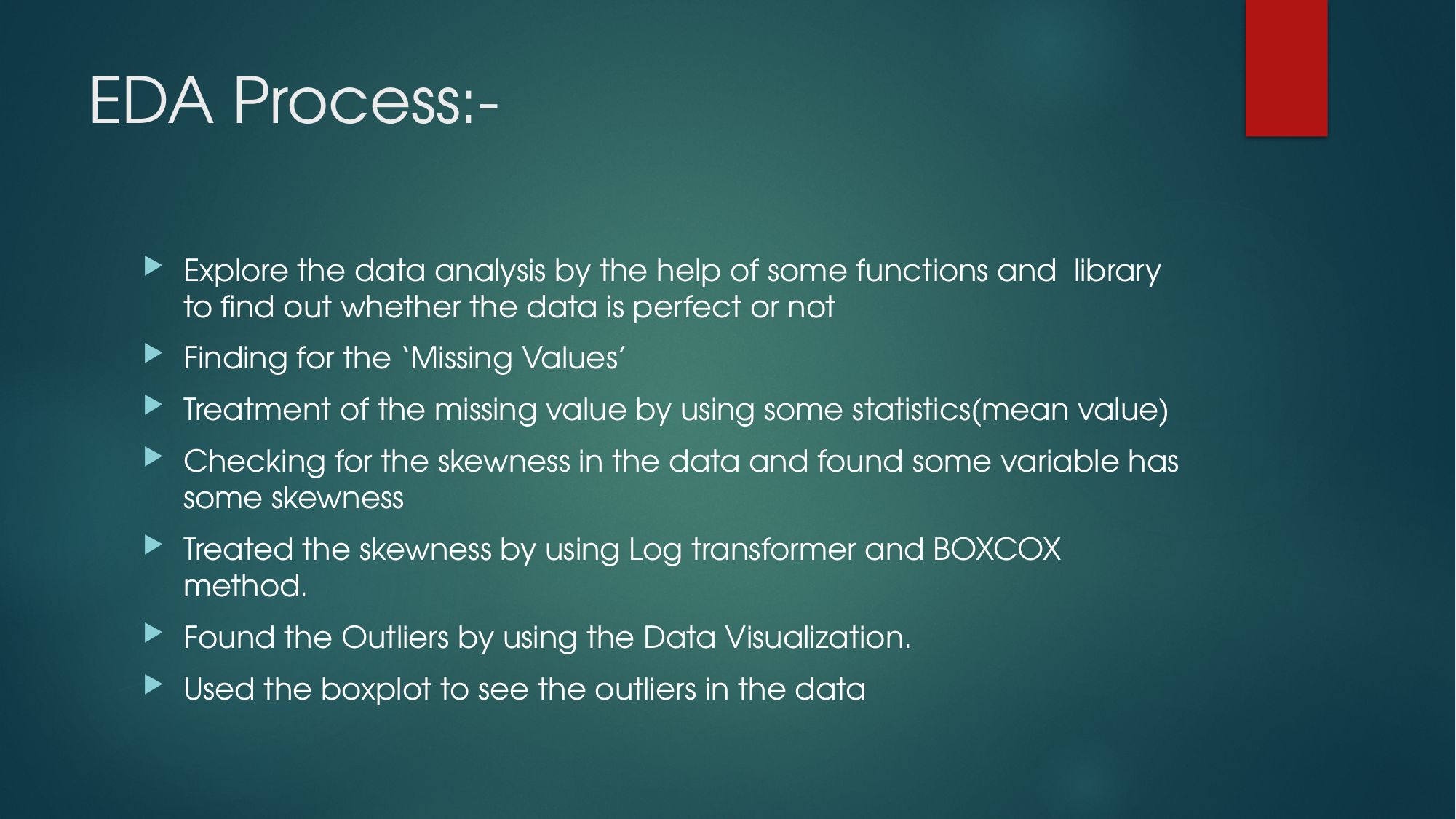

# EDA Process:-
Explore the data analysis by the help of some functions and  library to find out whether the data is perfect or not
Finding for the ‘Missing Values’
Treatment of the missing value by using some statistics(mean value)
Checking for the skewness in the data and found some variable has some skewness
Treated the skewness by using Log transformer and BOXCOX method.
Found the Outliers by using the Data Visualization.
Used the boxplot to see the outliers in the data